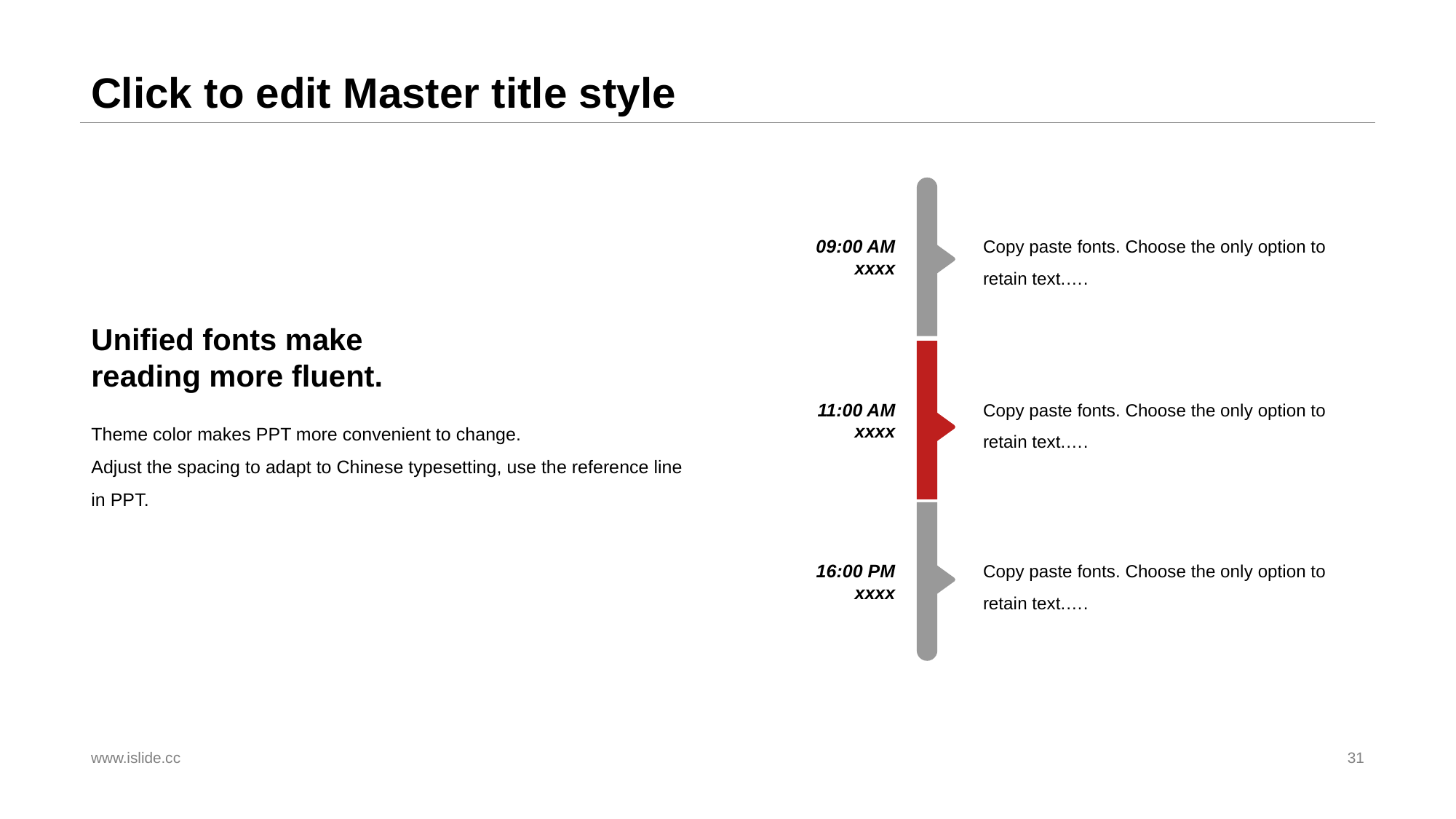

# Click to edit Master title style

Copy paste fonts. Choose the only option to retain text.….
09:00 AM xxxx
Unified fonts make
reading more fluent.
Copy paste fonts. Choose the only option to retain text.….
11:00 AM xxxx
Theme color makes PPT more convenient to change.
Adjust the spacing to adapt to Chinese typesetting, use the reference line in PPT.

Copy paste fonts. Choose the only option to retain text.….
16:00 PM xxxx

www.islide.cc
31